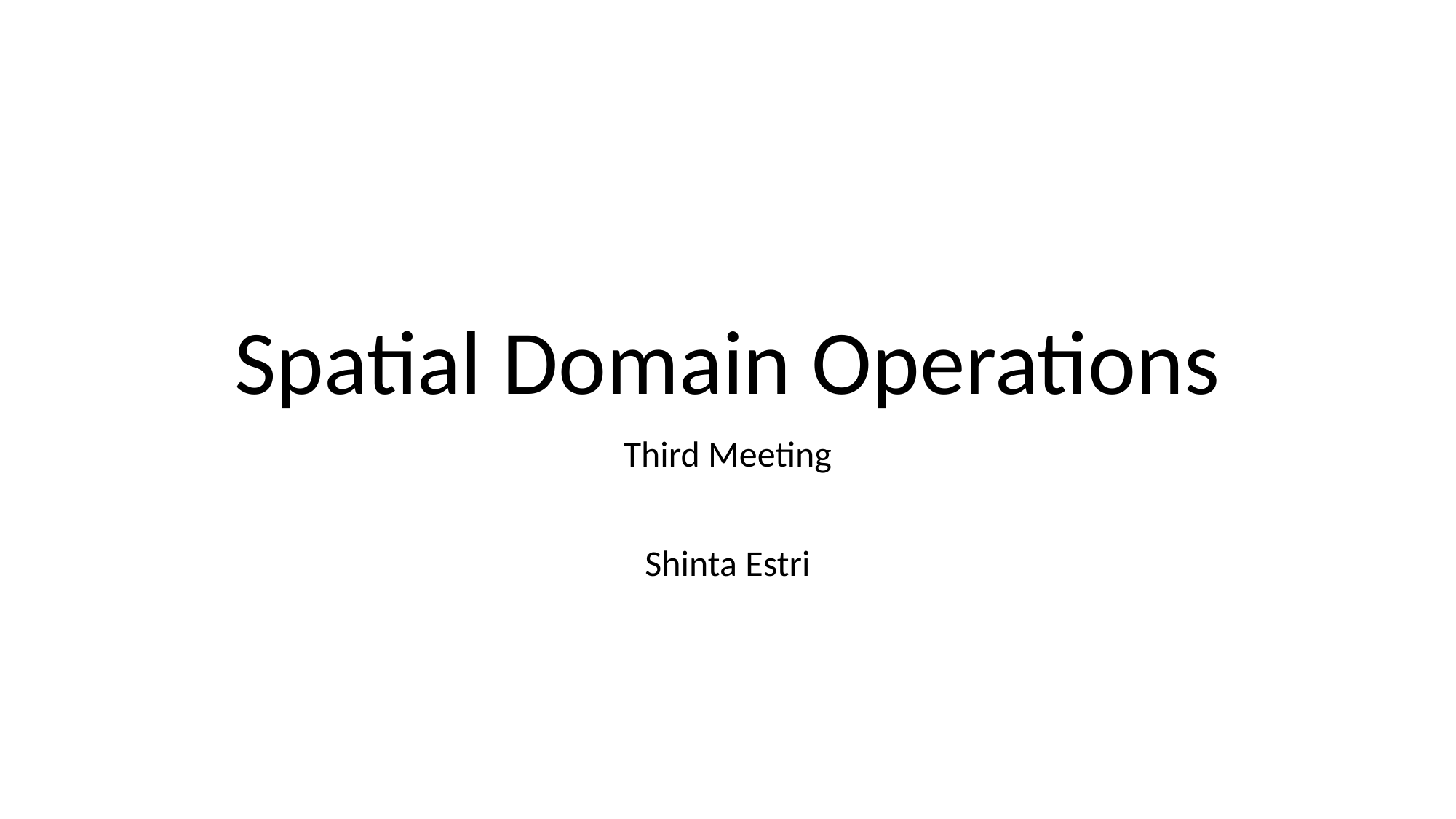

# Spatial Domain Operations
Third Meeting

Shinta Estri